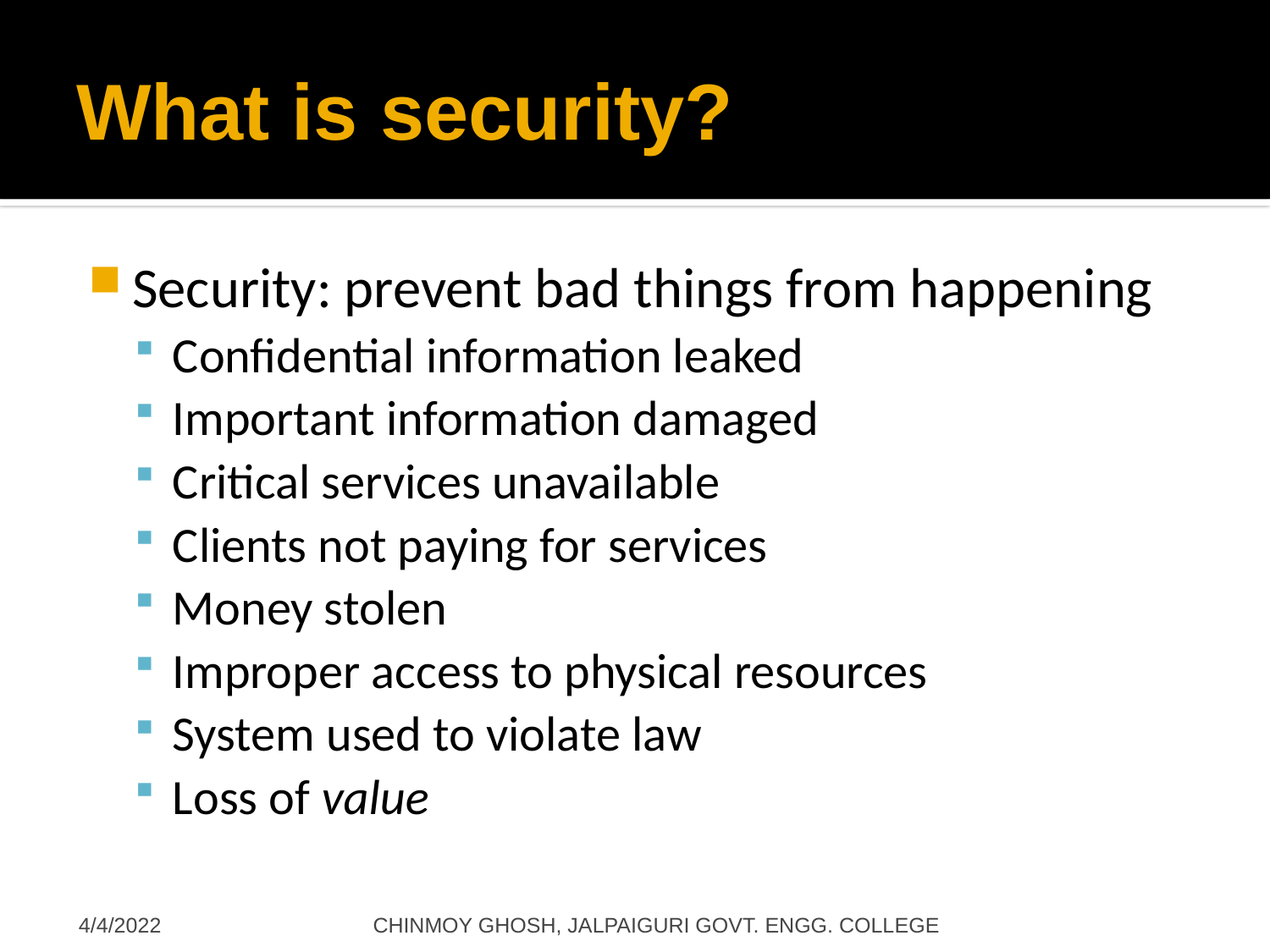

# What is security?
Security: prevent bad things from happening
Confidential information leaked
Important information damaged
Critical services unavailable
Clients not paying for services
Money stolen
Improper access to physical resources
System used to violate law
Loss of value

4/4/2022
CHINMOY GHOSH, JALPAIGURI GOVT. ENGG. COLLEGE